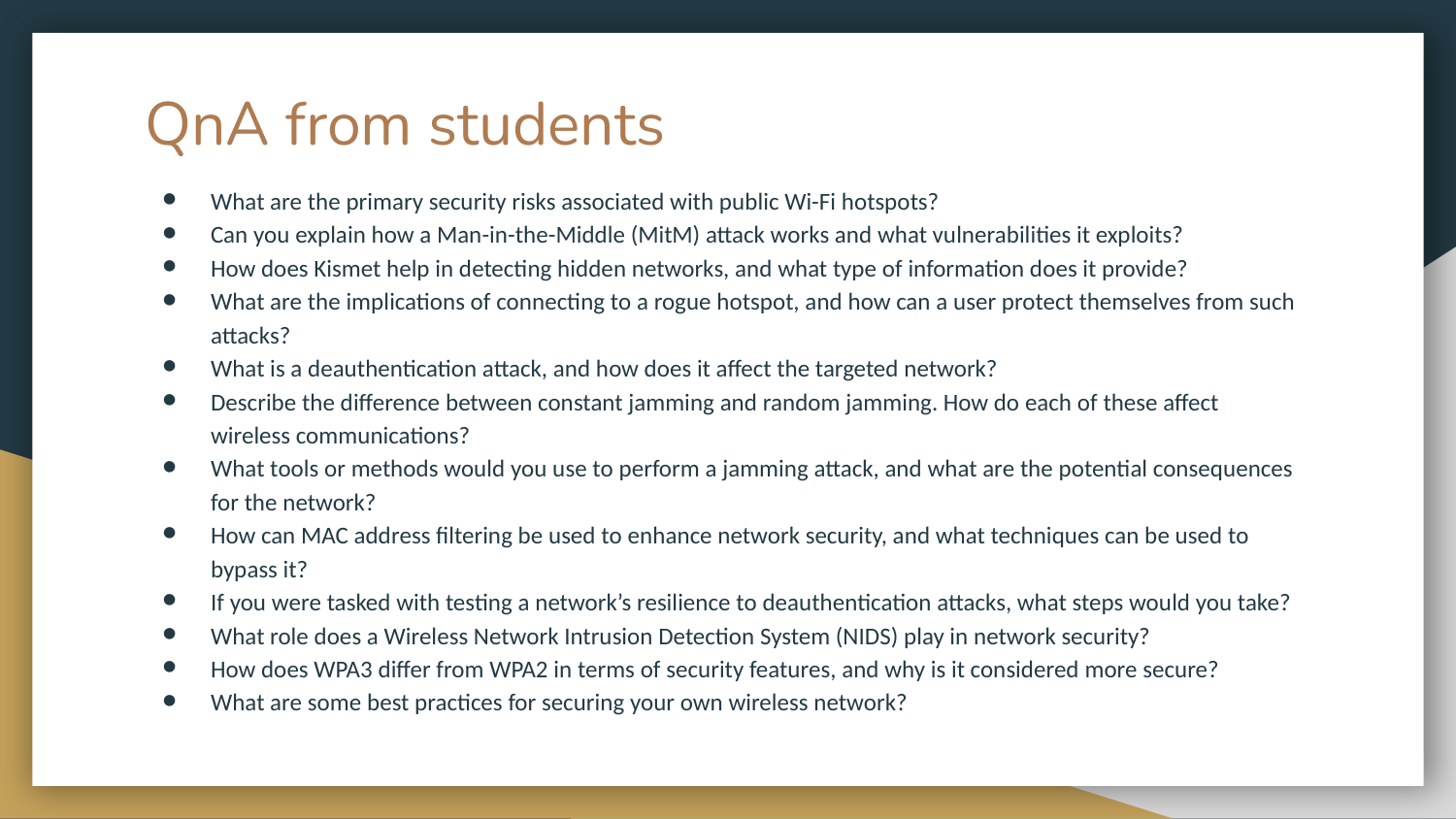

# QnA from students
What are the primary security risks associated with public Wi-Fi hotspots?
Can you explain how a Man-in-the-Middle (MitM) attack works and what vulnerabilities it exploits?
How does Kismet help in detecting hidden networks, and what type of information does it provide?
What are the implications of connecting to a rogue hotspot, and how can a user protect themselves from such attacks?
What is a deauthentication attack, and how does it affect the targeted network?
Describe the difference between constant jamming and random jamming. How do each of these affect wireless communications?
What tools or methods would you use to perform a jamming attack, and what are the potential consequences for the network?
How can MAC address filtering be used to enhance network security, and what techniques can be used to bypass it?
If you were tasked with testing a network’s resilience to deauthentication attacks, what steps would you take?
What role does a Wireless Network Intrusion Detection System (NIDS) play in network security?
How does WPA3 differ from WPA2 in terms of security features, and why is it considered more secure?
What are some best practices for securing your own wireless network?